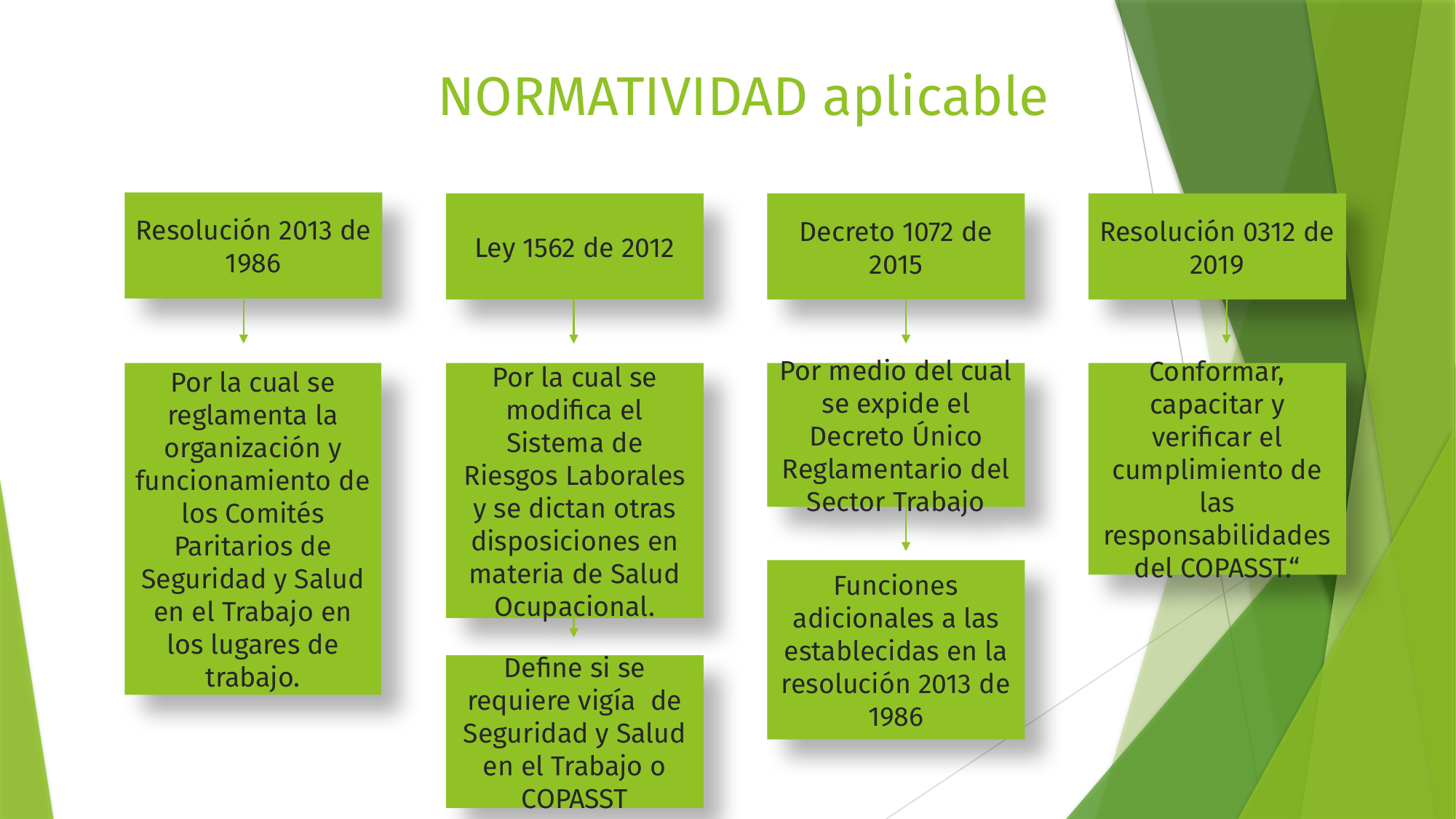

# NORMATIVIDAD aplicable
Resolución 2013 de 1986
Ley 1562 de 2012
Decreto 1072 de 2015
Resolución 0312 de 2019
Por la cual se reglamenta la organización y funcionamiento de los Comités Paritarios de Seguridad y Salud en el Trabajo en los lugares de trabajo.
Por la cual se modifica el Sistema de Riesgos Laborales y se dictan otras disposiciones en materia de Salud Ocupacional.
Por medio del cual se expide el Decreto Único Reglamentario del Sector Trabajo
Conformar, capacitar y verificar el cumplimiento de las responsabilidades del COPASST.“
Funciones adicionales a las establecidas en la resolución 2013 de 1986
Define si se requiere vigía  de Seguridad y Salud en el Trabajo o COPASST